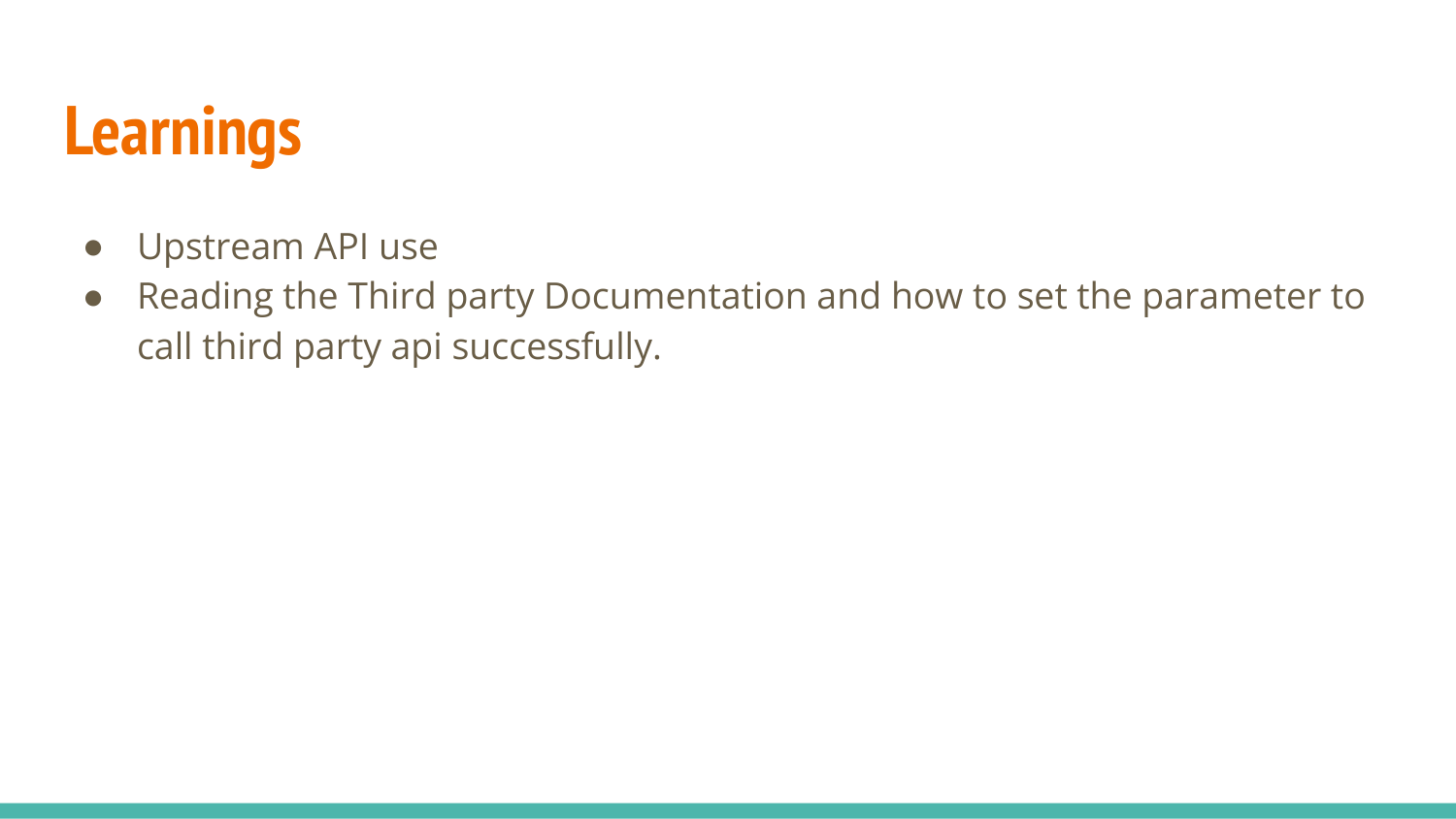

# Learnings
Upstream API use
Reading the Third party Documentation and how to set the parameter to call third party api successfully.